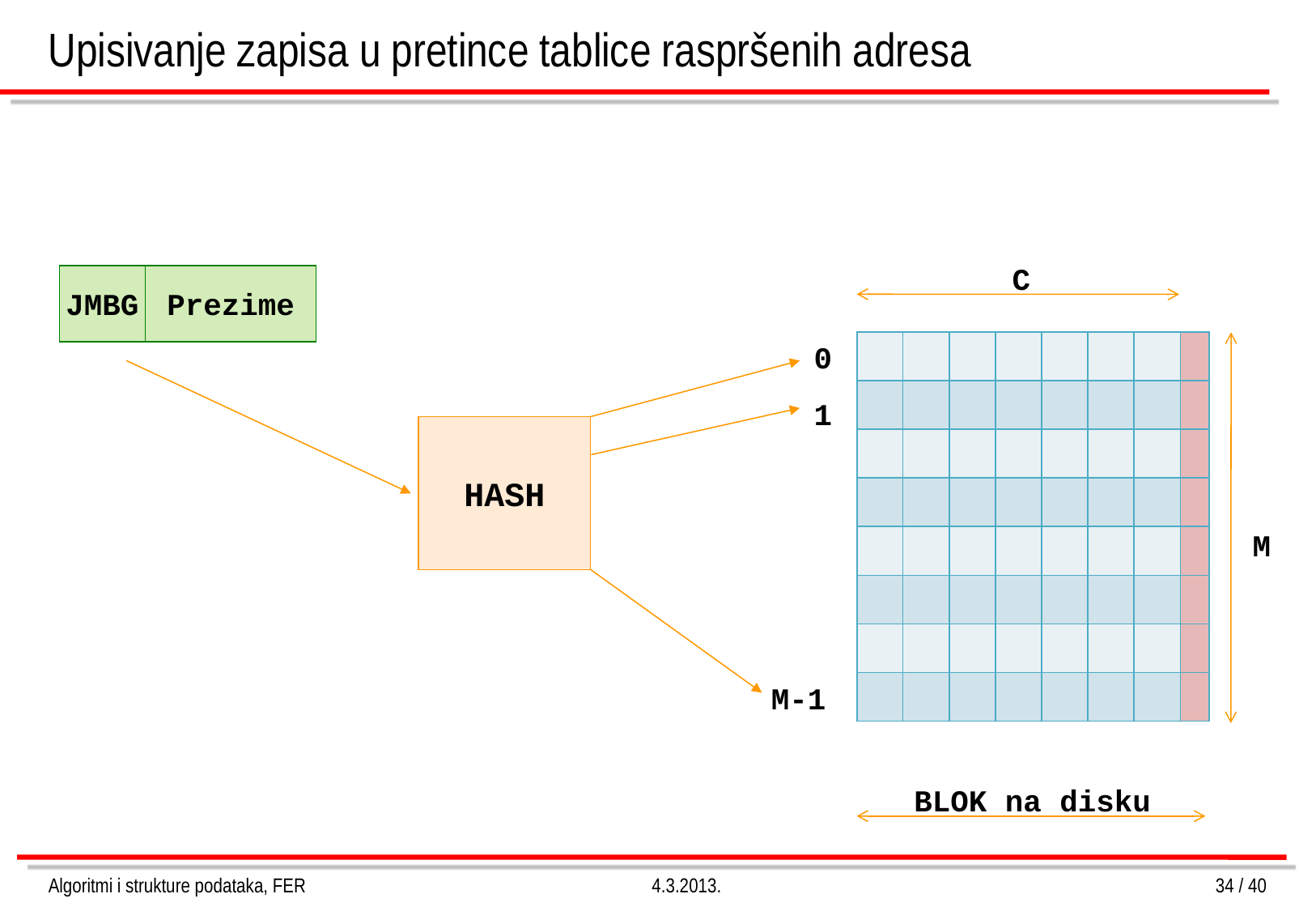

# Upisivanje zapisa u pretince tablice raspršenih adresa

C
JMBG
Prezime
0
|  |  |  |  |  |  |  |  |
| --- | --- | --- | --- | --- | --- | --- | --- |
|  |  |  |  |  |  |  |  |
|  |  |  |  |  |  |  |  |
|  |  |  |  |  |  |  |  |
|  |  |  |  |  |  |  |  |
|  |  |  |  |  |  |  |  |
|  |  |  |  |  |  |  |  |
|  |  |  |  |  |  |  |  |

1

HASH
M

M-1
BLOK na disku
Algoritmi i strukture podataka, FER
4.3.2013.
34 / 40